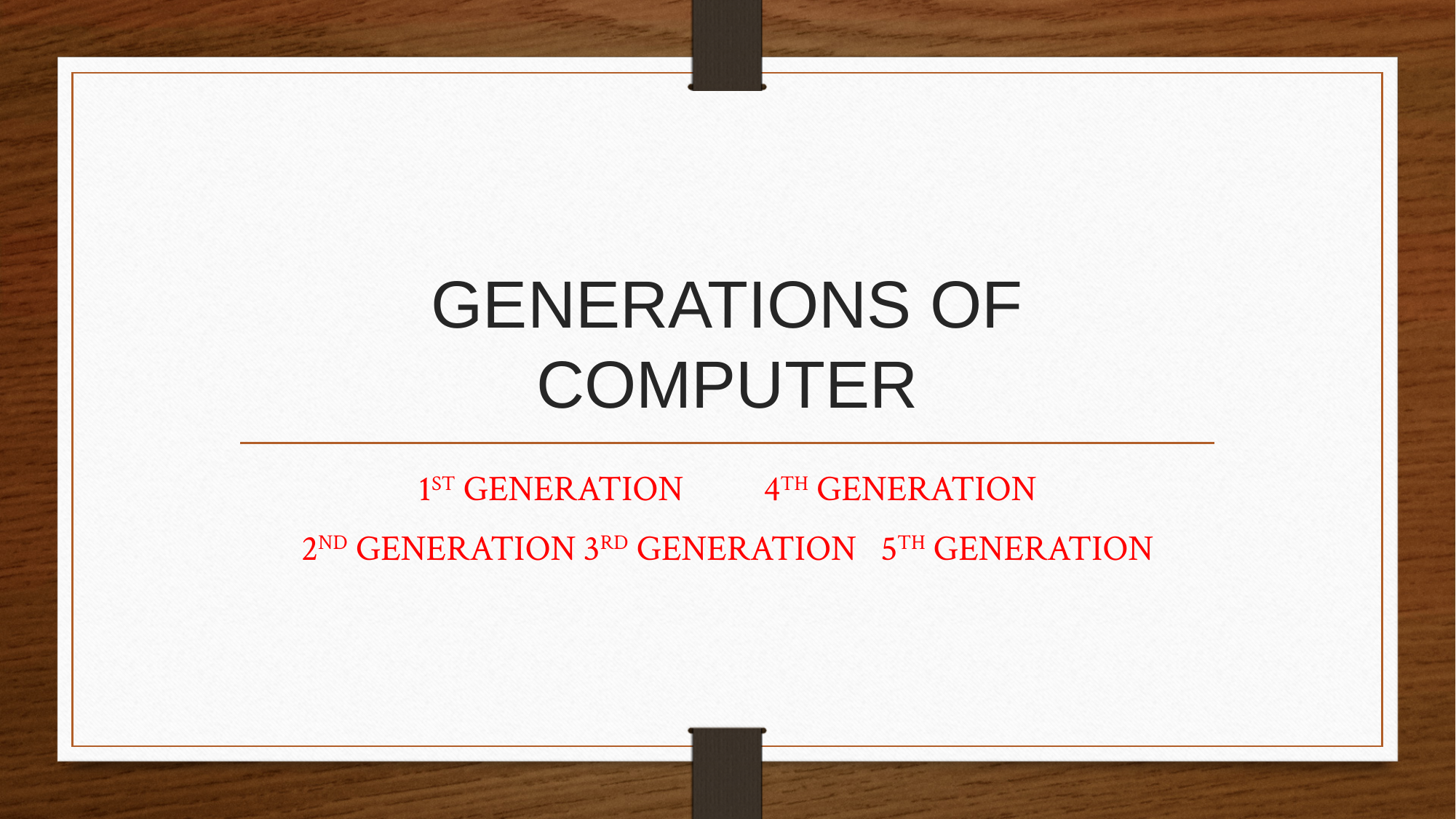

# GENERATIONS OF COMPUTER
1ST GENERATION          4TH GENERATION
2ND GENERATION 3RD GENERATION   5TH GENERATION